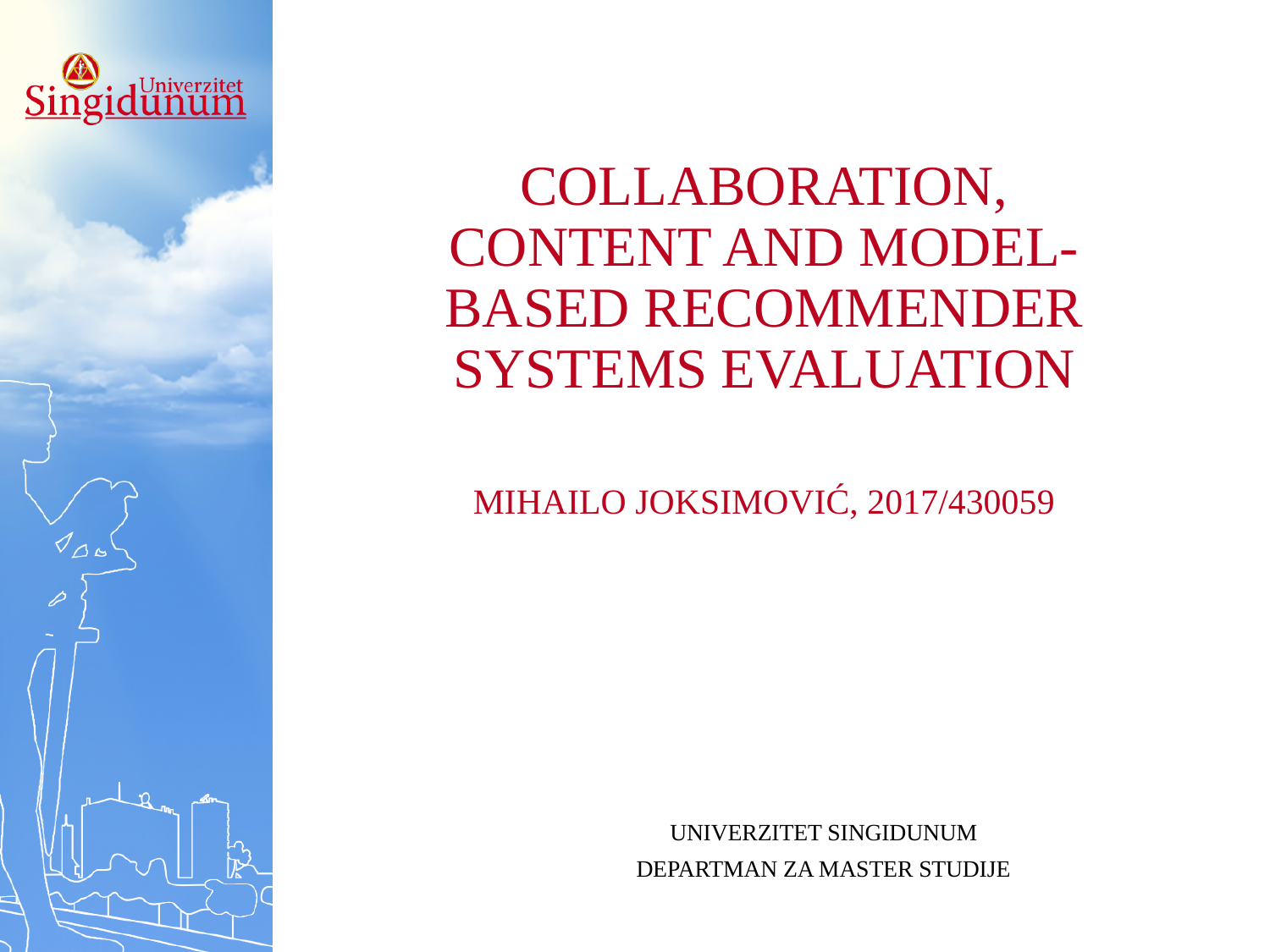

# COLLABORATION, CONTENT AND MODEL-BASED RECOMMENDER SYSTEMS EVALUATION MIHAILO JOKSIMOVIĆ, 2017/430059
UNIVERZITET SINGIDUNUM
DEPARTMAN ZA MASTER STUDIJE